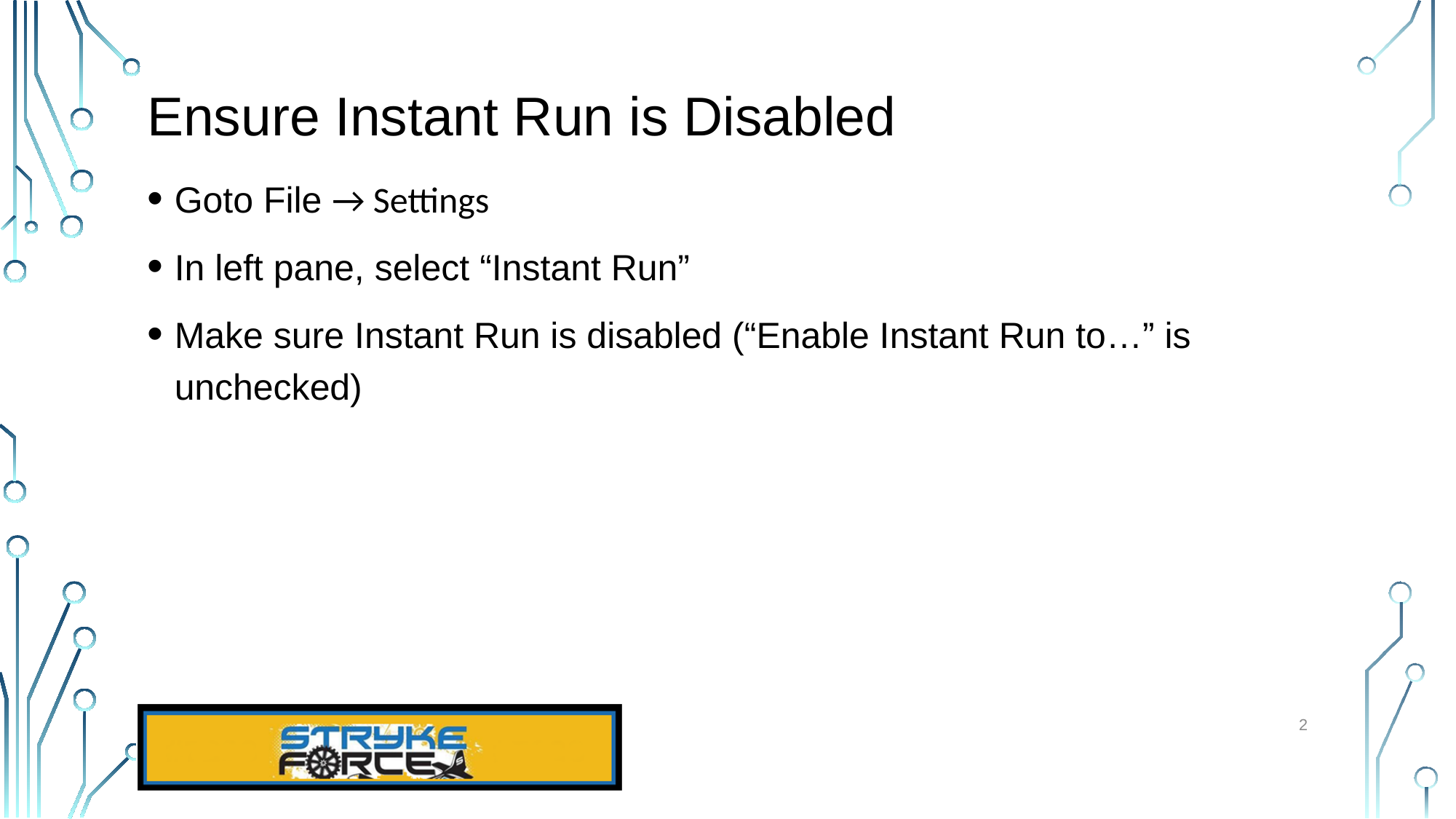

# Ensure Instant Run is Disabled
Goto File → Settings
In left pane, select “Instant Run”
Make sure Instant Run is disabled (“Enable Instant Run to…” is unchecked)

2